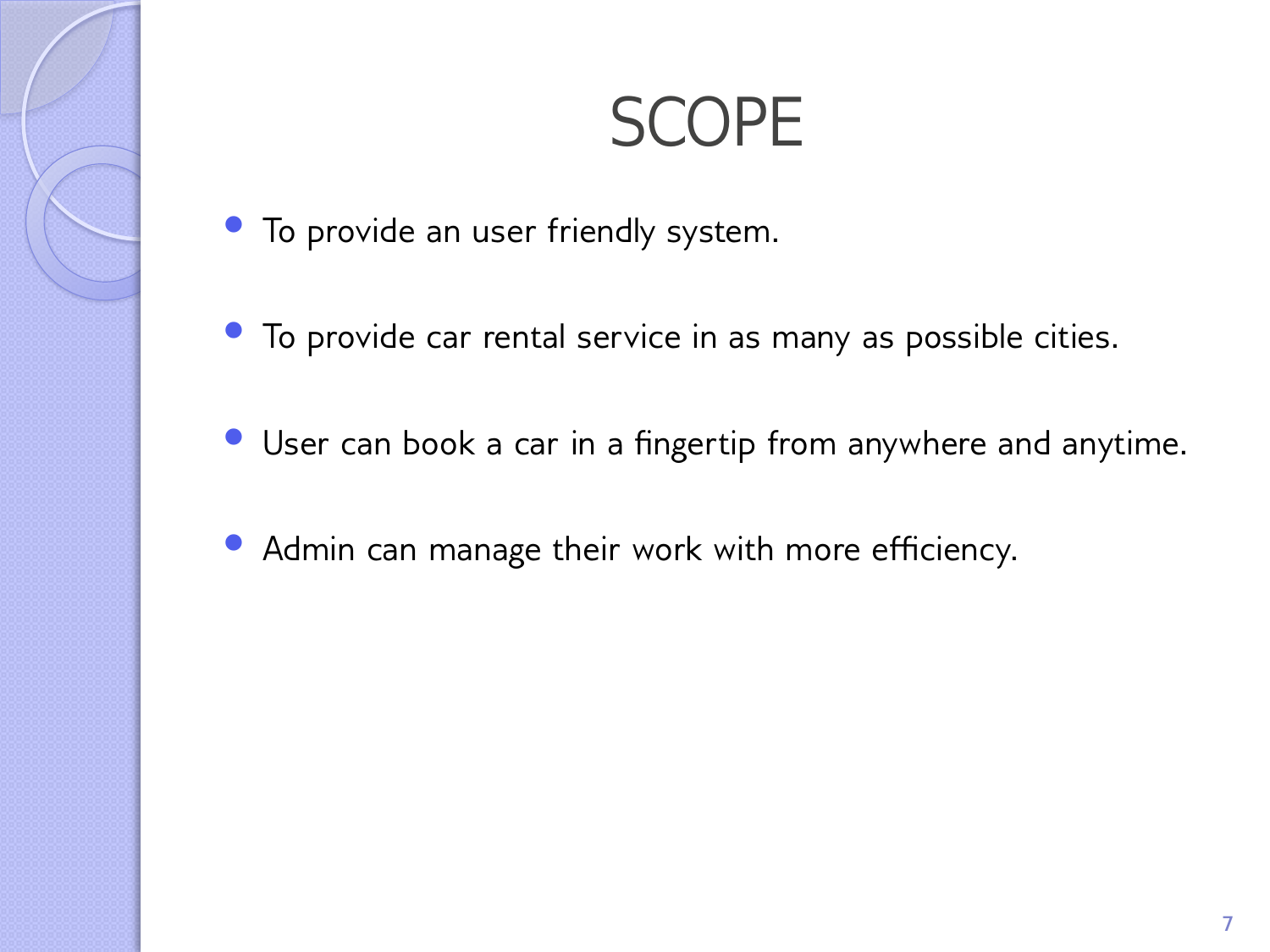

# SCOPE
To provide an user friendly system.

To provide car rental service in as many as possible cities.

User can book a car in a fingertip from anywhere and anytime.

Admin can manage their work with more efficiency.

7